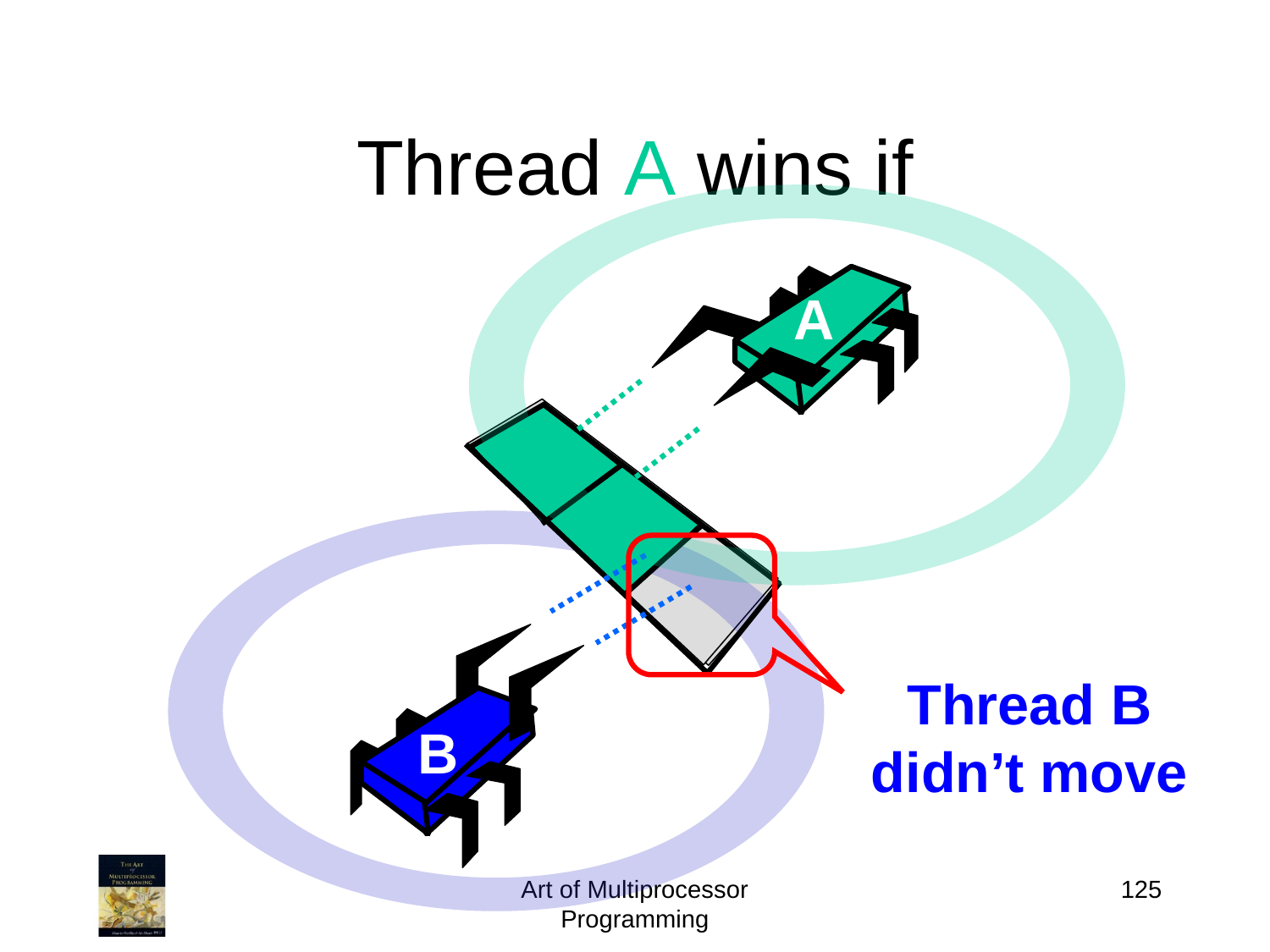

# Thread A wins if

A

Thread B didn’t move
B
Art of Multiprocessor Programming
125